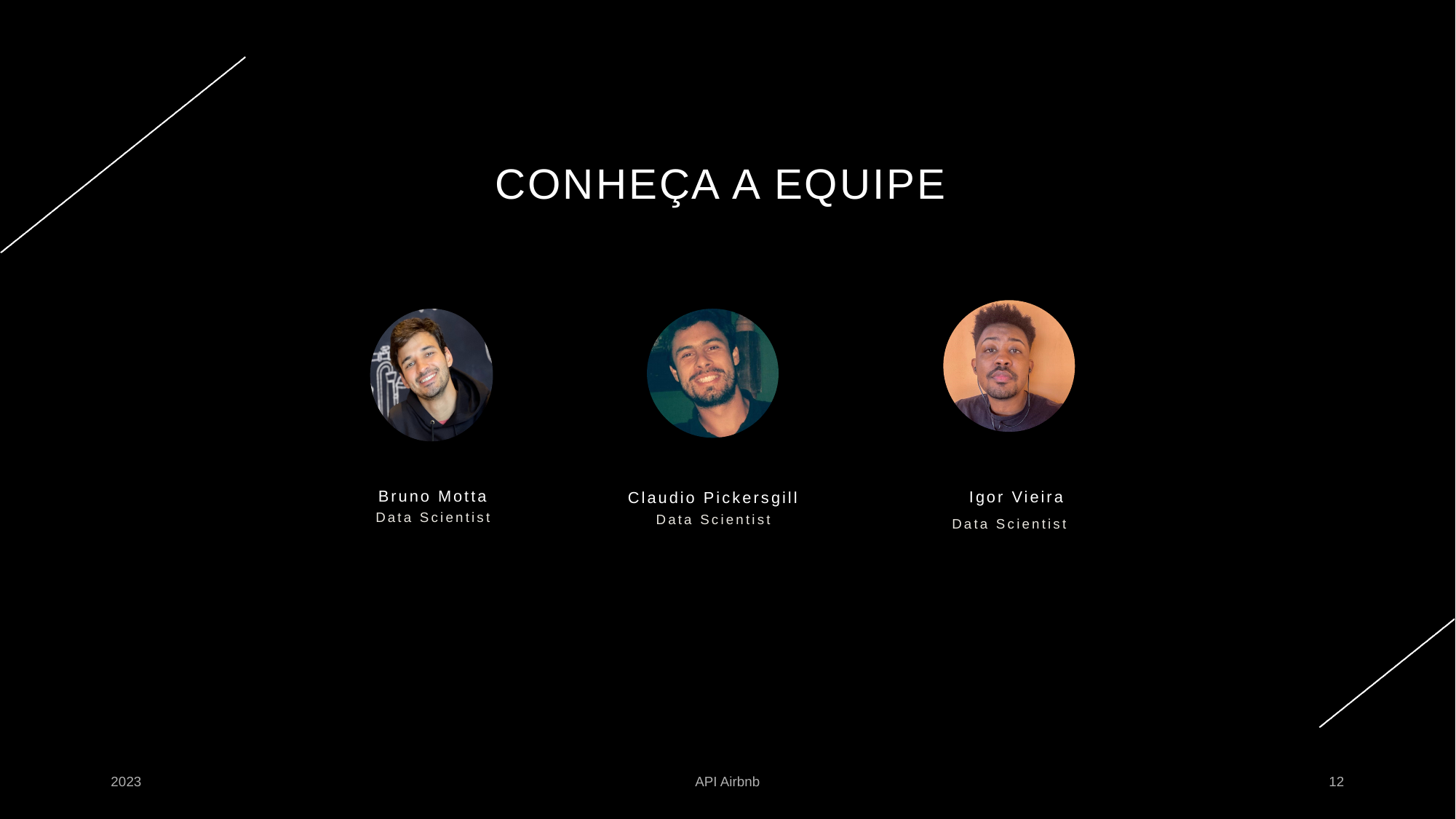

# CONHEÇA A EQUIPE

Bruno Motta

Igor Vieira

Claudio Pickersgill
Data Scientist
Data Scientist
Data Scientist
2023
API Airbnb
12